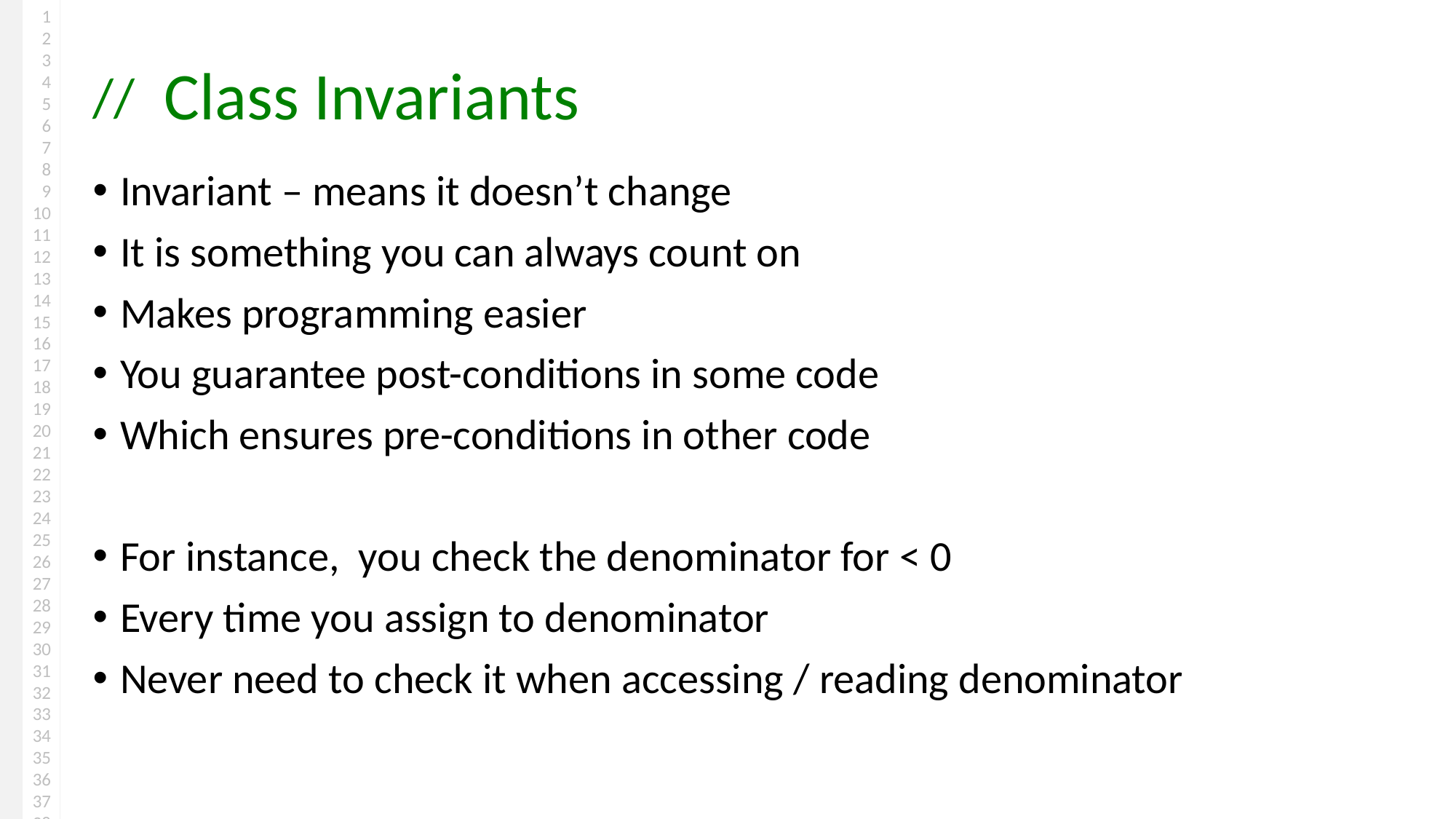

# Class Invariants
Invariant – means it doesn’t change
It is something you can always count on
Makes programming easier
You guarantee post-conditions in some code
Which ensures pre-conditions in other code

For instance,  you check the denominator for < 0
Every time you assign to denominator
Never need to check it when accessing / reading denominator